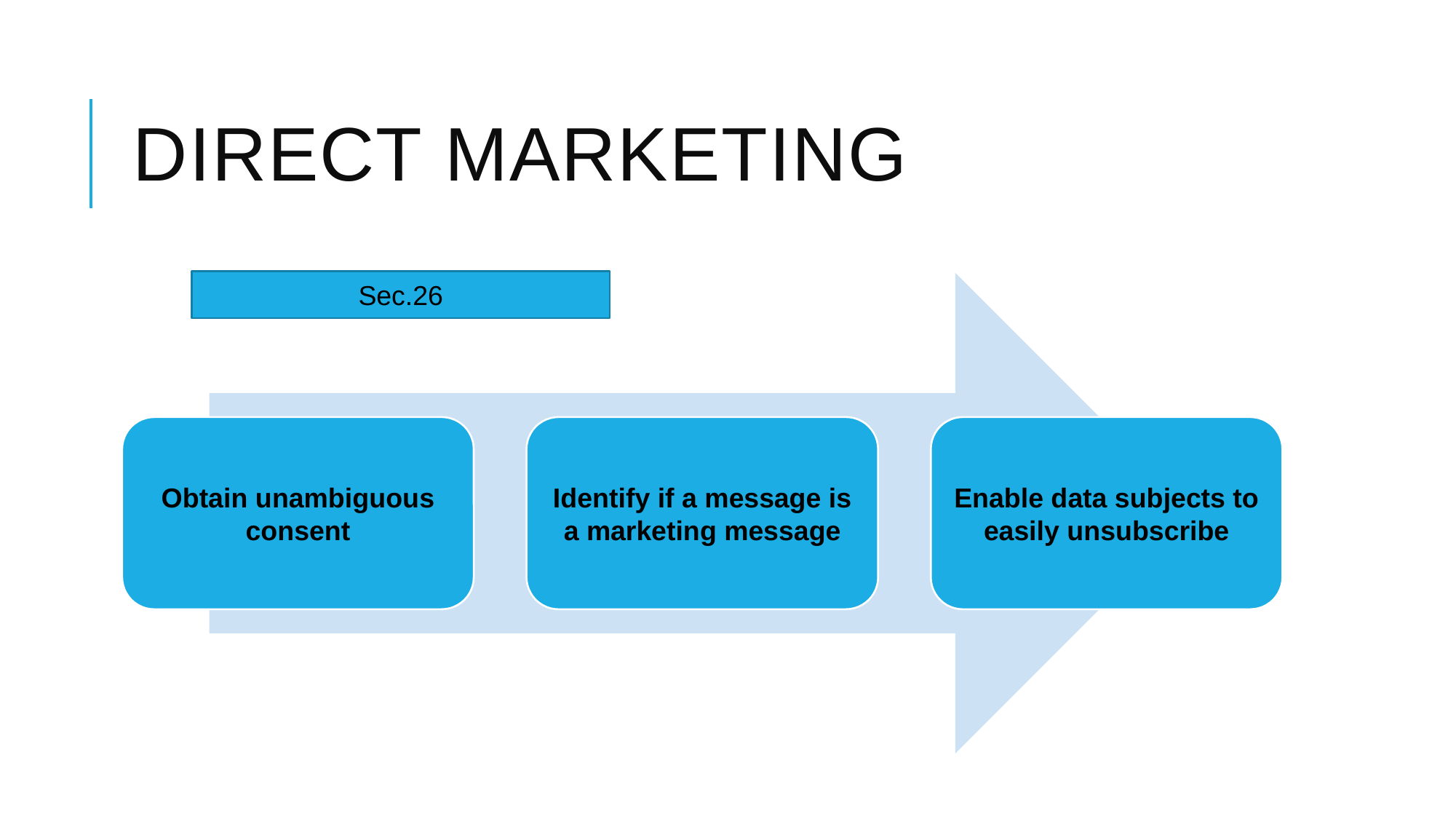

# Direct Marketing
Sec.26
Obtain unambiguous consent
Identify if a message is a marketing message
Enable data subjects to easily unsubscribe